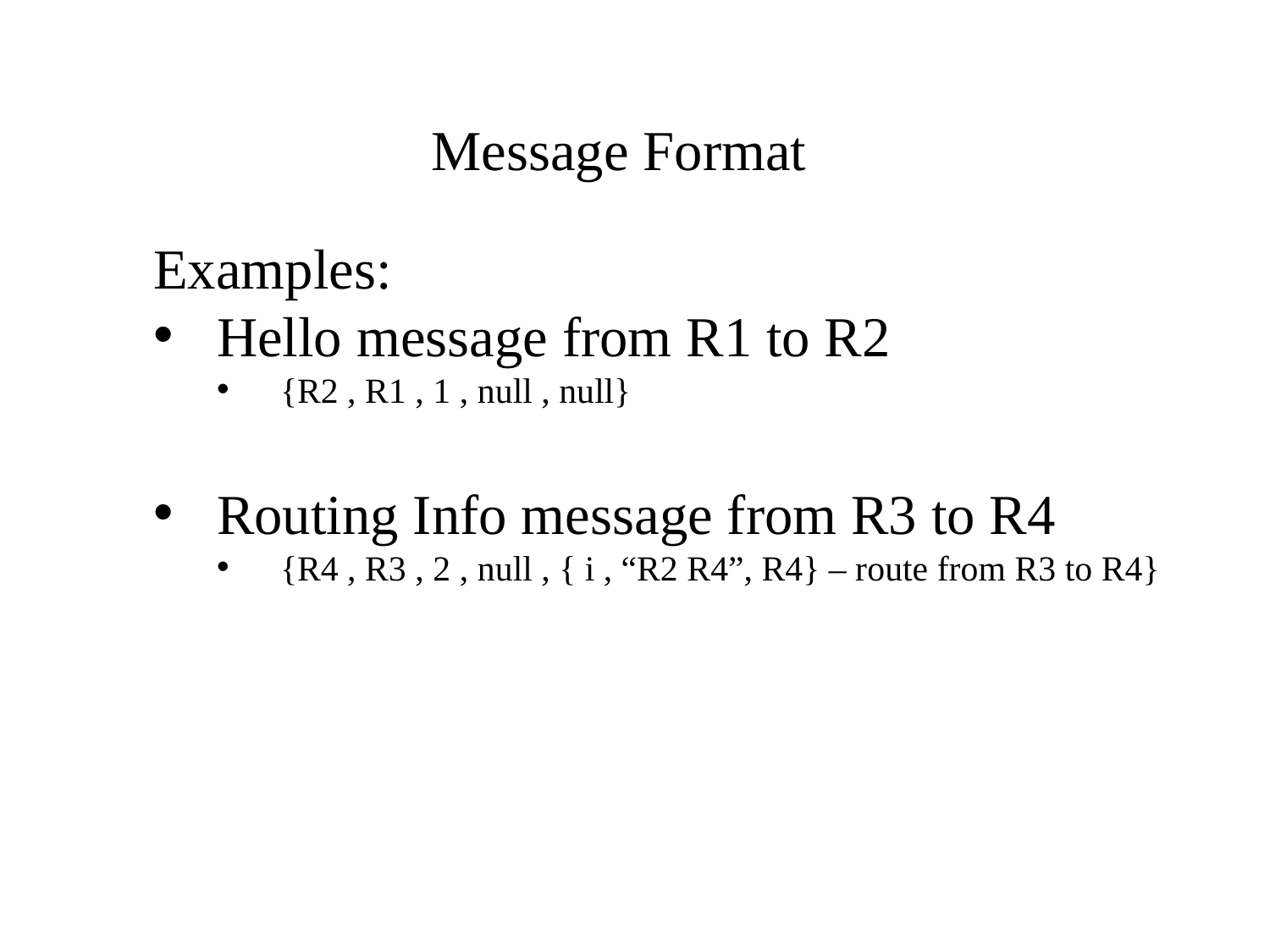

Message Format
Examples:
Hello message from R1 to R2
{R2 , R1 , 1 , null , null}

Routing Info message from R3 to R4
{R4 , R3 , 2 , null , { i , “R2 R4”, R4} – route from R3 to R4}